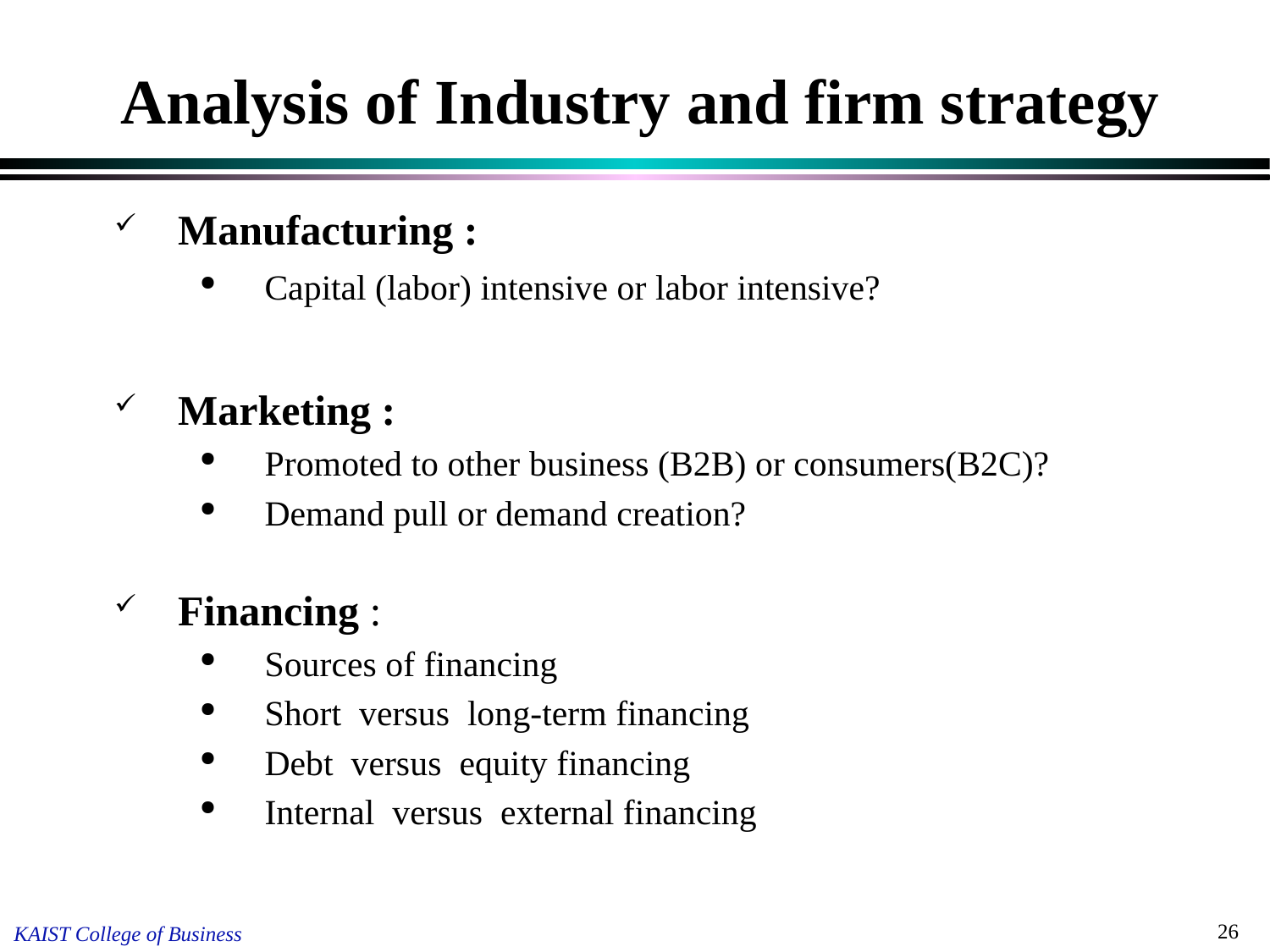

# Analysis of Industry and firm strategy
Manufacturing :
Capital (labor) intensive or labor intensive?
Marketing :
Promoted to other business (B2B) or consumers(B2C)?
Demand pull or demand creation?
Financing :
Sources of financing
Short  versus  long-term financing
Debt  versus  equity financing
Internal  versus  external financing